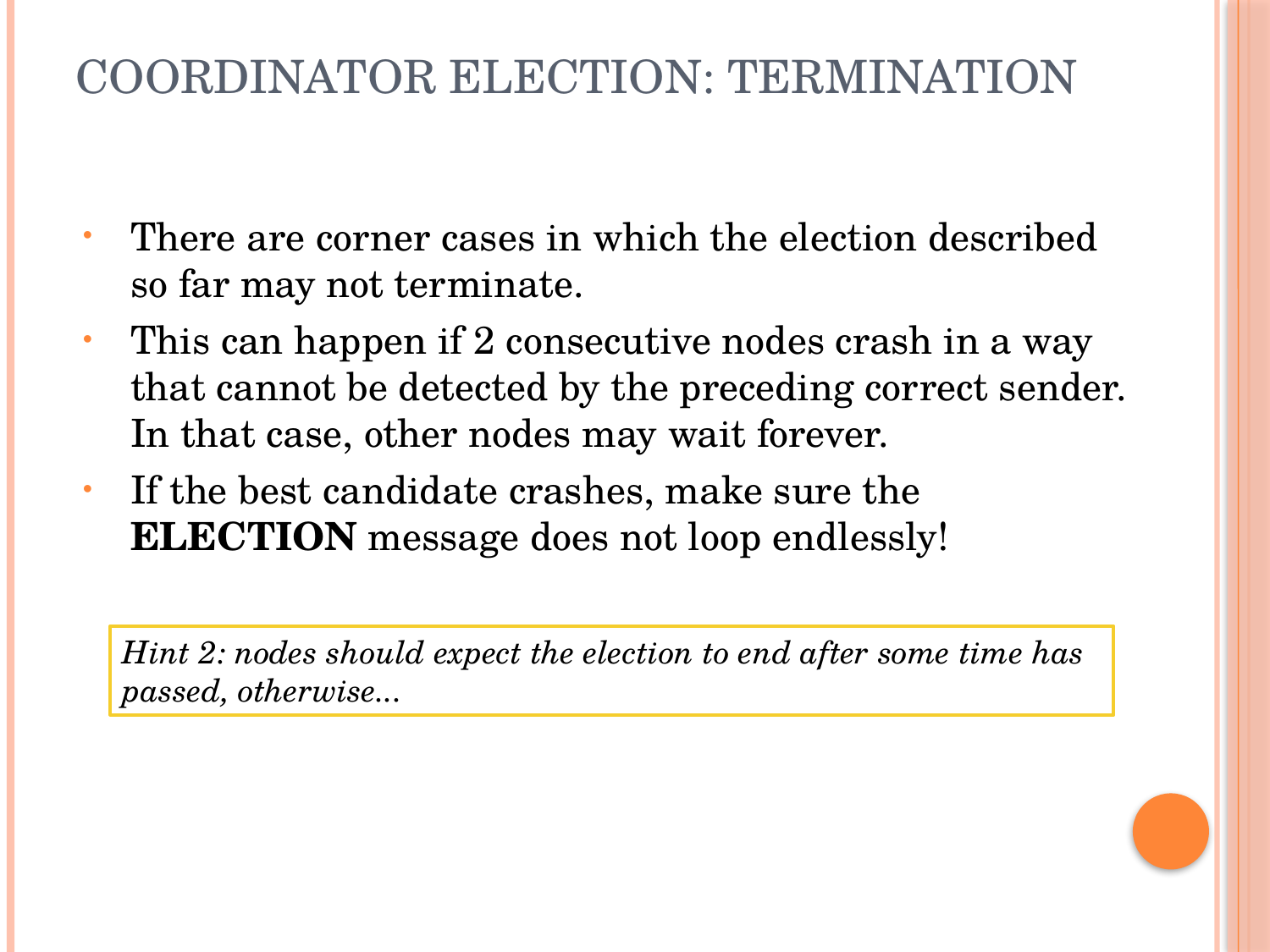

# Coordinator election: termination
There are corner cases in which the election described so far may not terminate.
This can happen if 2 consecutive nodes crash in a way that cannot be detected by the preceding correct sender. In that case, other nodes may wait forever.
If the best candidate crashes, make sure the ELECTION message does not loop endlessly!
Hint 2: nodes should expect the election to end after some time has passed, otherwise...
19